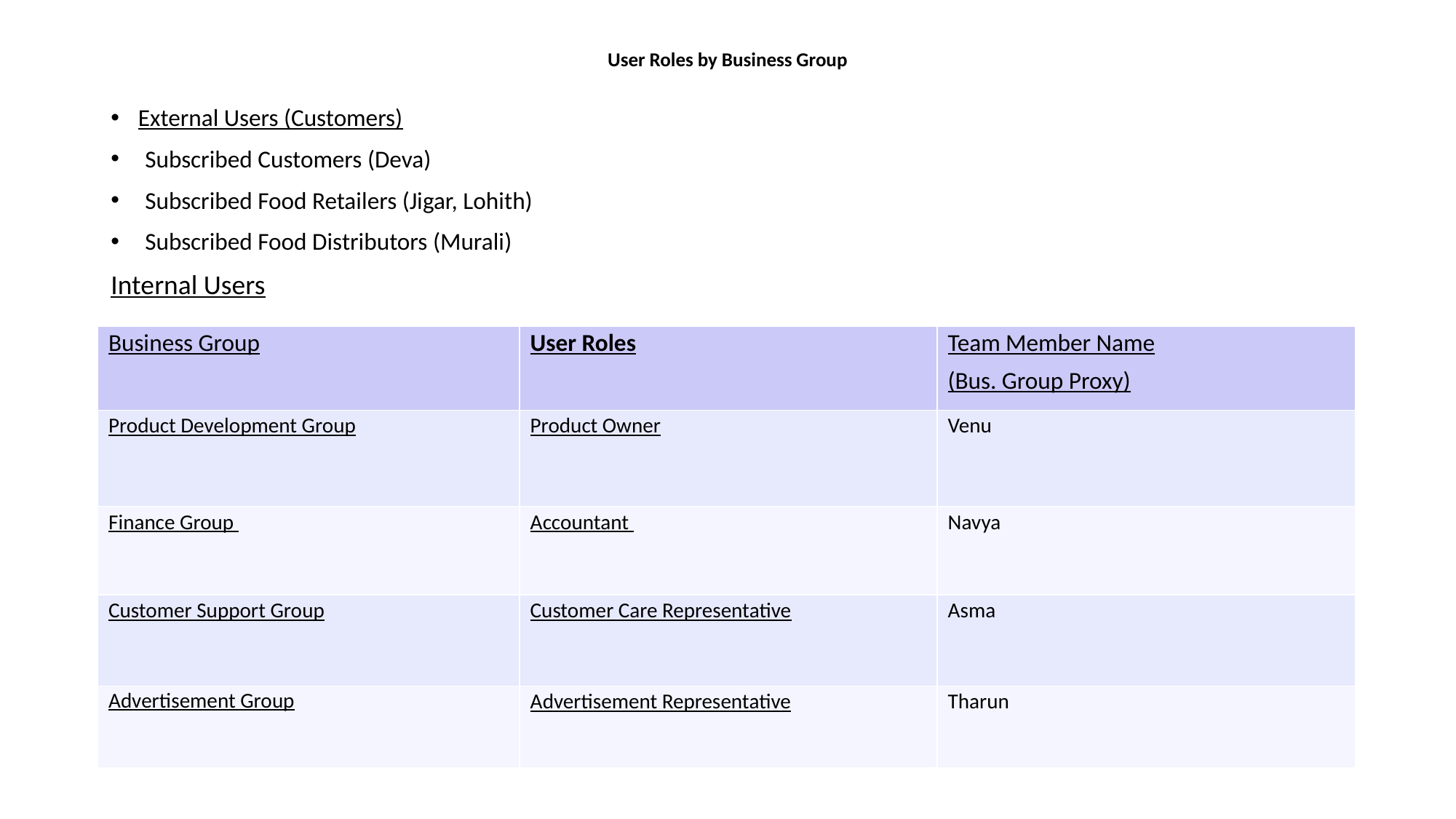

# User Roles by Business Group
External Users (Customers)
Subscribed Customers (Deva)
Subscribed Food Retailers (Jigar, Lohith)
Subscribed Food Distributors (Murali)
Internal Users

| Business Group | User Roles | Team Member Name (Bus. Group Proxy) |
| --- | --- | --- |
| Product Development Group | Product Owner | Venu |
| Finance Group | Accountant | Navya |
| Customer Support Group | Customer Care Representative | Asma |
| Advertisement Group | Advertisement Representative | Tharun |